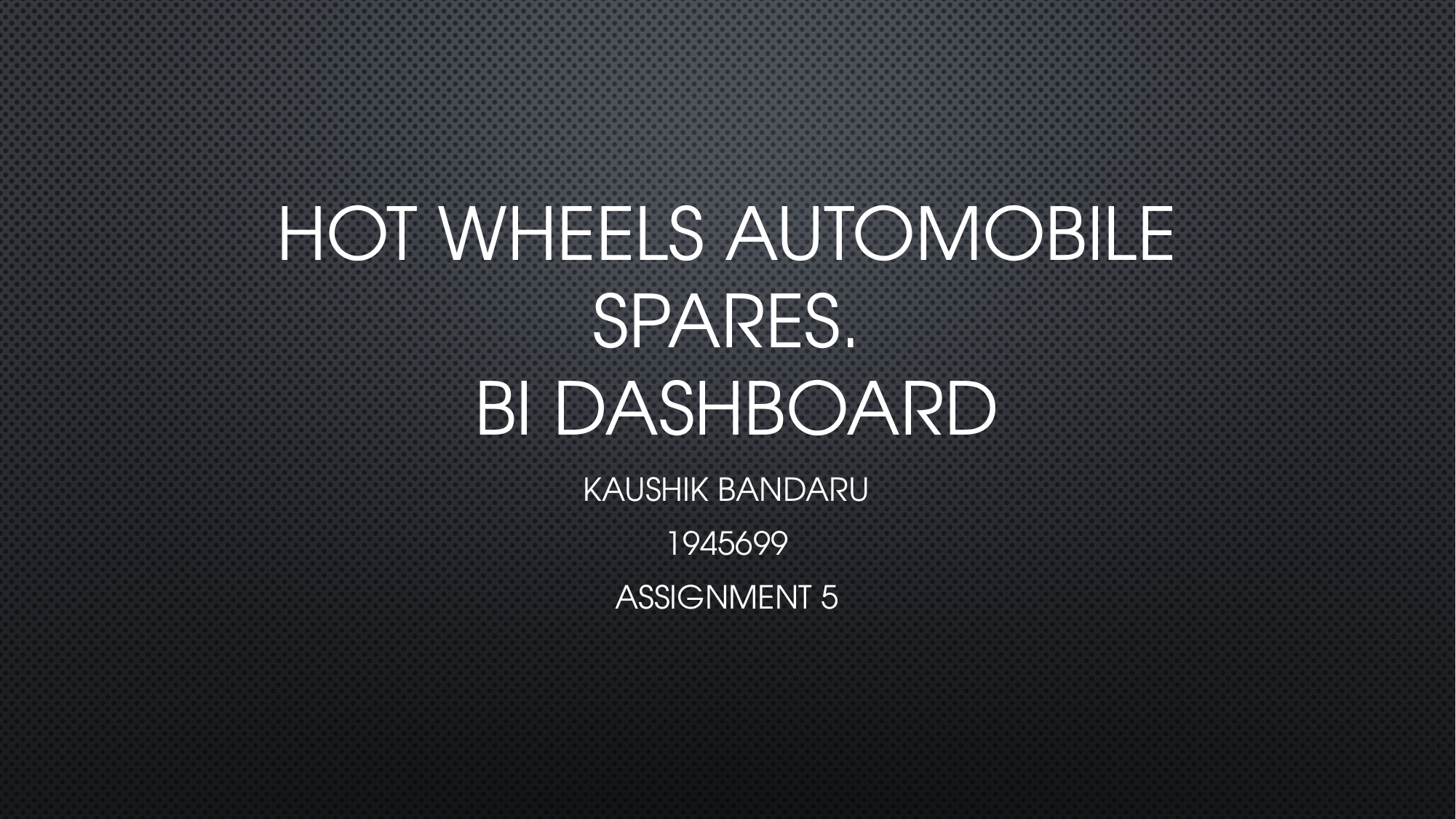

# Hot Wheels automobile spares. Bi dashboard
Kaushik Bandaru
1945699
Assignment 5